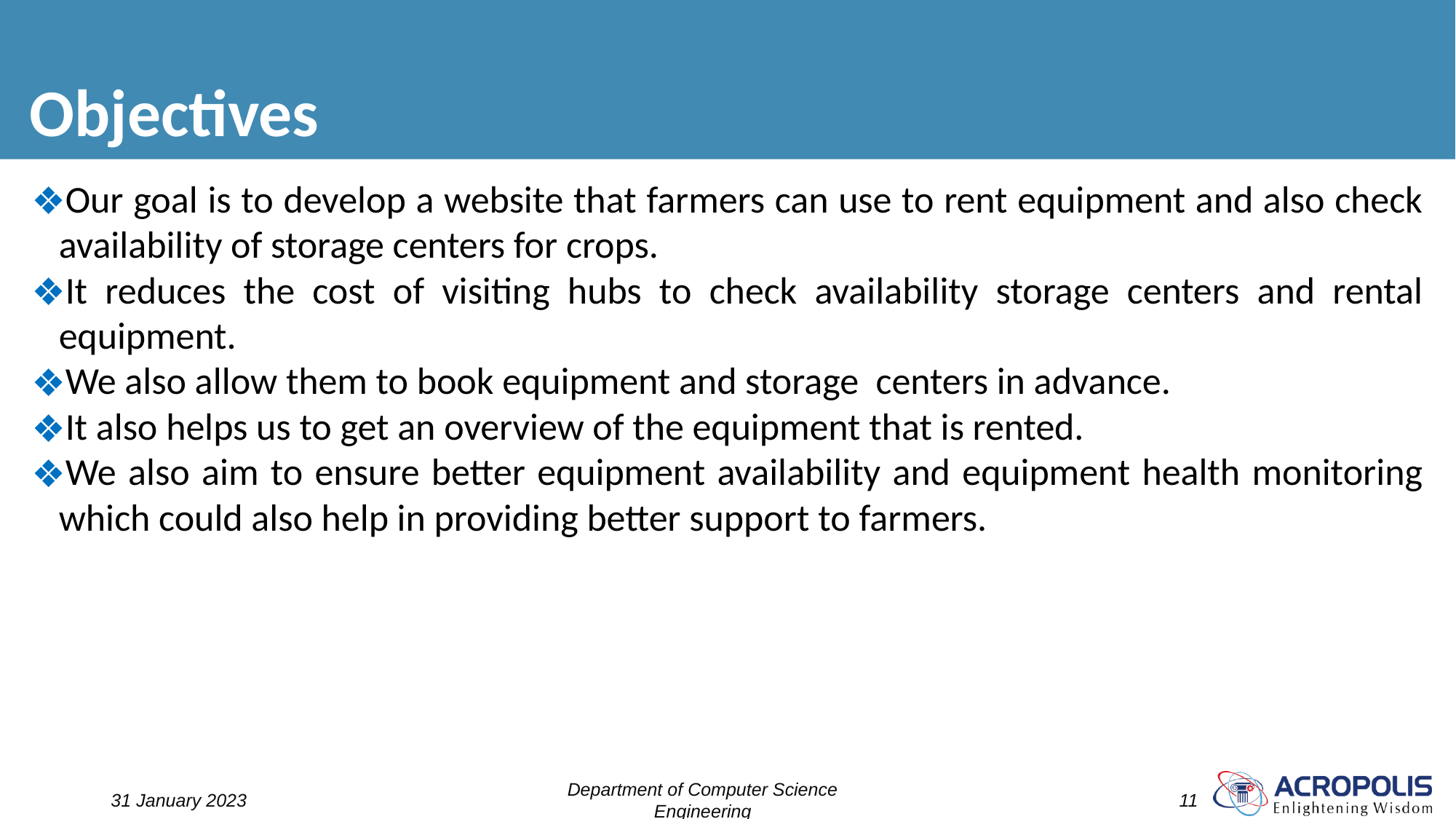

# Objectives
Our goal is to develop a website that farmers can use to rent equipment and also check availability of storage centers for crops.
It reduces the cost of visiting hubs to check availability storage centers and rental equipment.
We also allow them to book equipment and storage  centers in advance.
It also helps us to get an overview of the equipment that is rented.
We also aim to ensure better equipment availability and equipment health monitoring which could also help in providing better support to farmers.
31 January 2023
Department of Computer Science Engineering
11